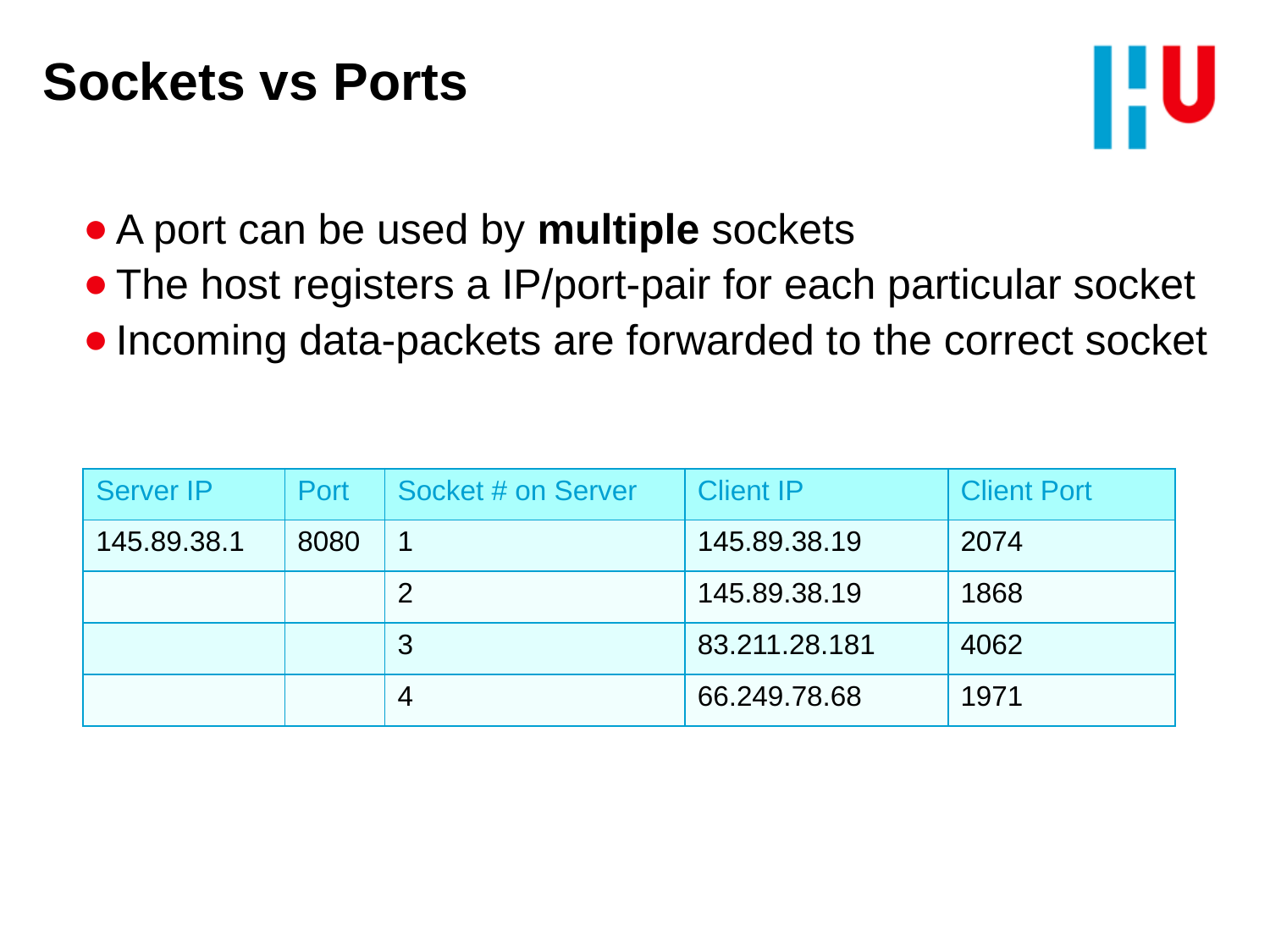

Sockets vs Ports
A port can be used by multiple sockets
The host registers a IP/port-pair for each particular socket
Incoming data-packets are forwarded to the correct socket
| Server IP | Port | Socket # on Server | Client IP | Client Port |
| --- | --- | --- | --- | --- |
| 145.89.38.1 | 8080 | 1 | 145.89.38.19 | 2074 |
|  |  | 2 | 145.89.38.19 | 1868 |
|  |  | 3 | 83.211.28.181 | 4062 |
|  |  | 4 | 66.249.78.68 | 1971 |